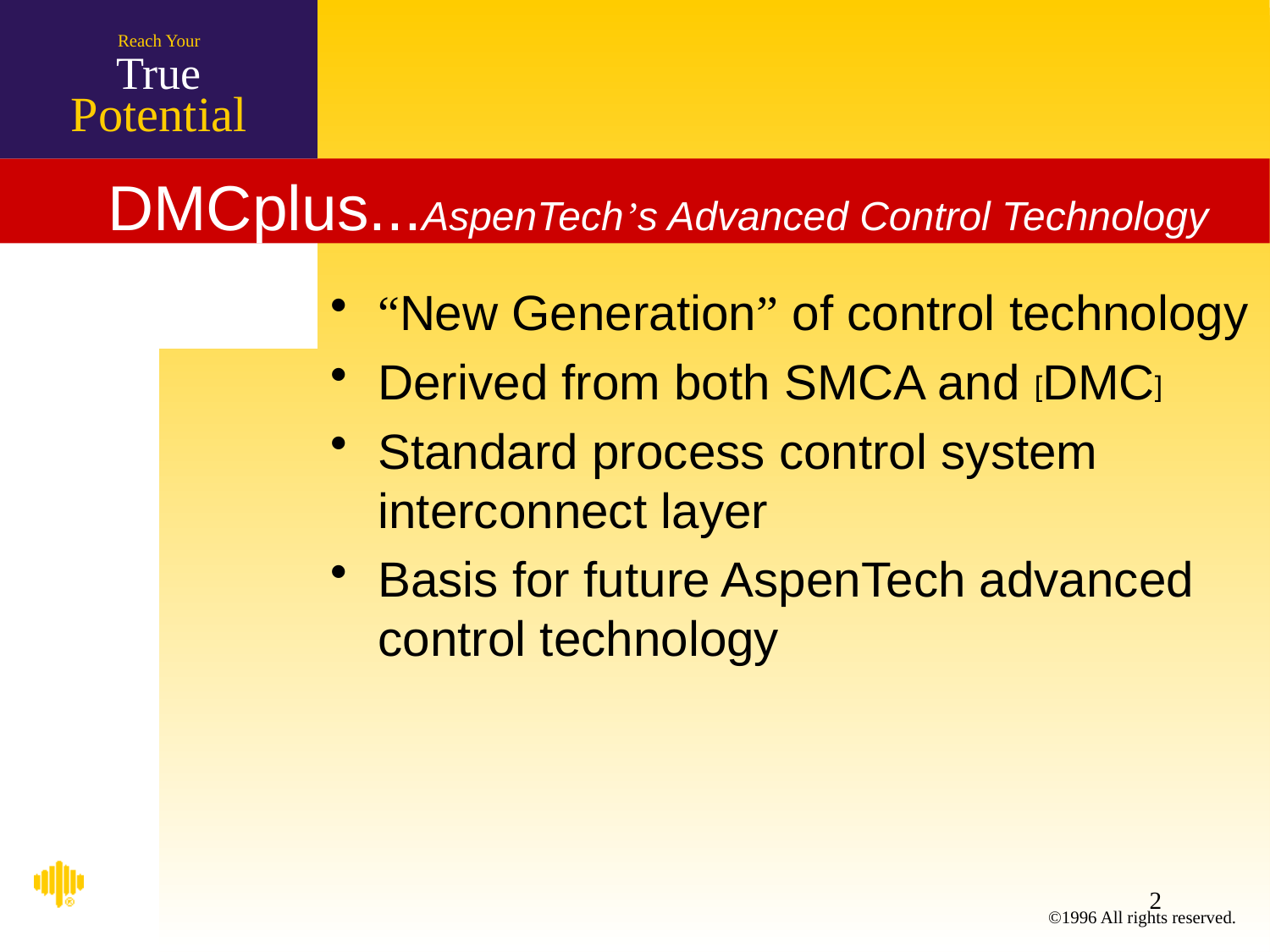

# DMCplus...AspenTech’s Advanced Control Technology
“New Generation” of control technology
Derived from both SMCA and [DMC]
Standard process control system interconnect layer
Basis for future AspenTech advanced control technology
2